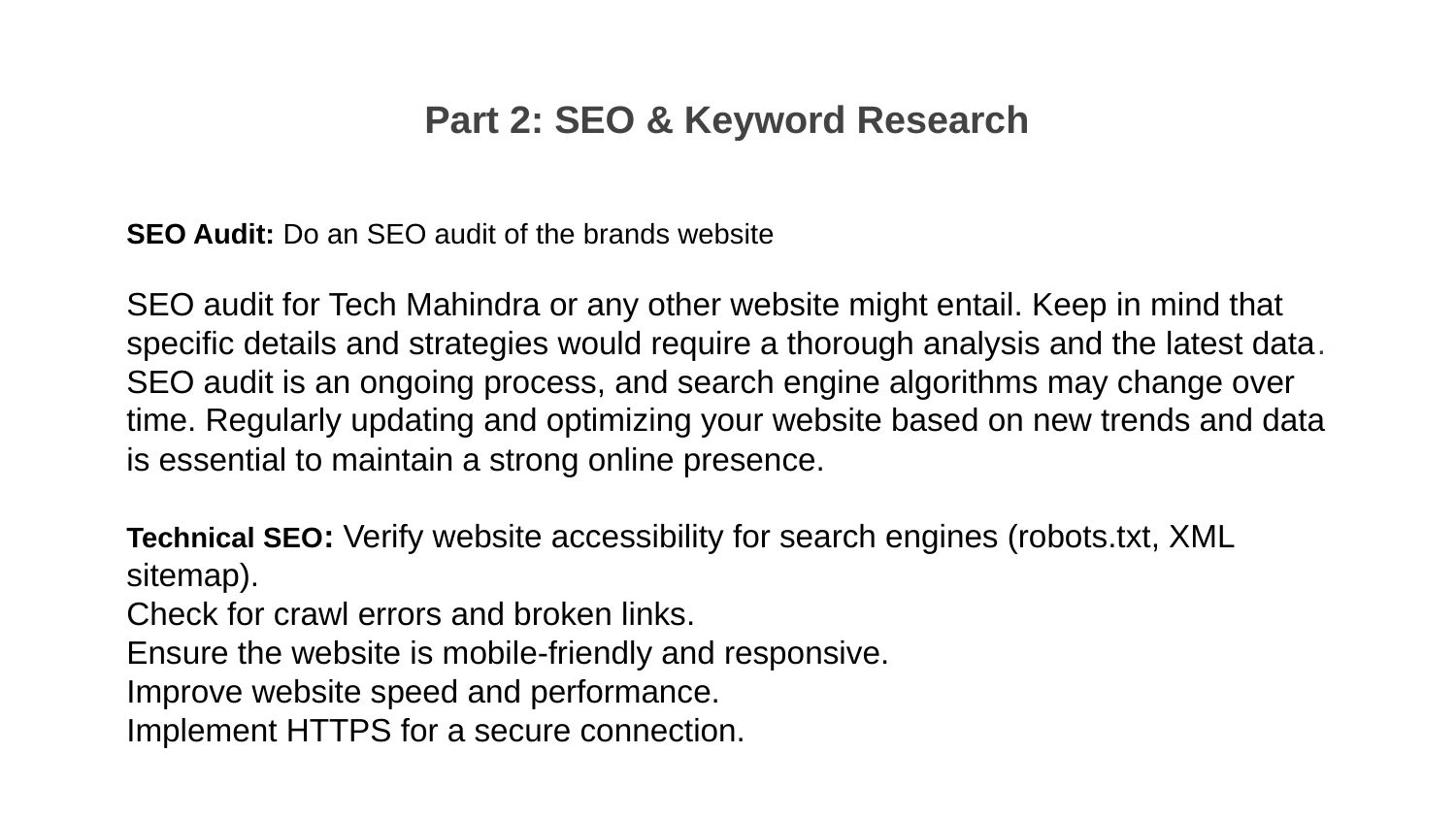

Part 2: SEO & Keyword Research
SEO Audit: Do an SEO audit of the brands website

SEO audit for Tech Mahindra or any other website might entail. Keep in mind that specific details and strategies would require a thorough analysis and the latest data.
SEO audit is an ongoing process, and search engine algorithms may change over time. Regularly updating and optimizing your website based on new trends and data is essential to maintain a strong online presence.

Technical SEO: Verify website accessibility for search engines (robots.txt, XML sitemap).
Check for crawl errors and broken links.
Ensure the website is mobile-friendly and responsive.
Improve website speed and performance.
Implement HTTPS for a secure connection.